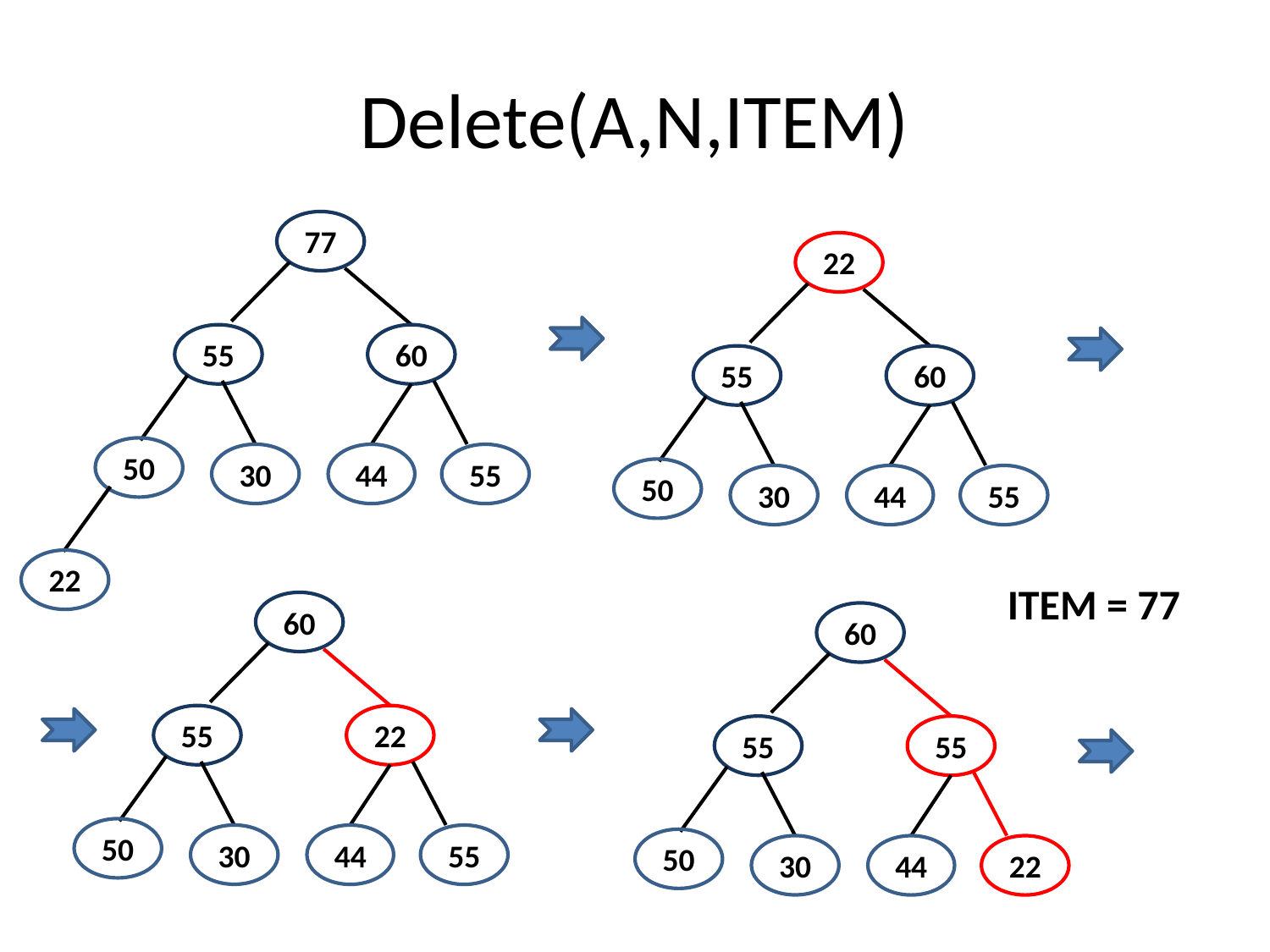

# Delete(A,N,ITEM)
77
55
60
50
30
44
55
22
22
55
60
50
30
44
55

ITEM = 77
60
55
22
50
30
44
55
60
55
55
50
30
44
22